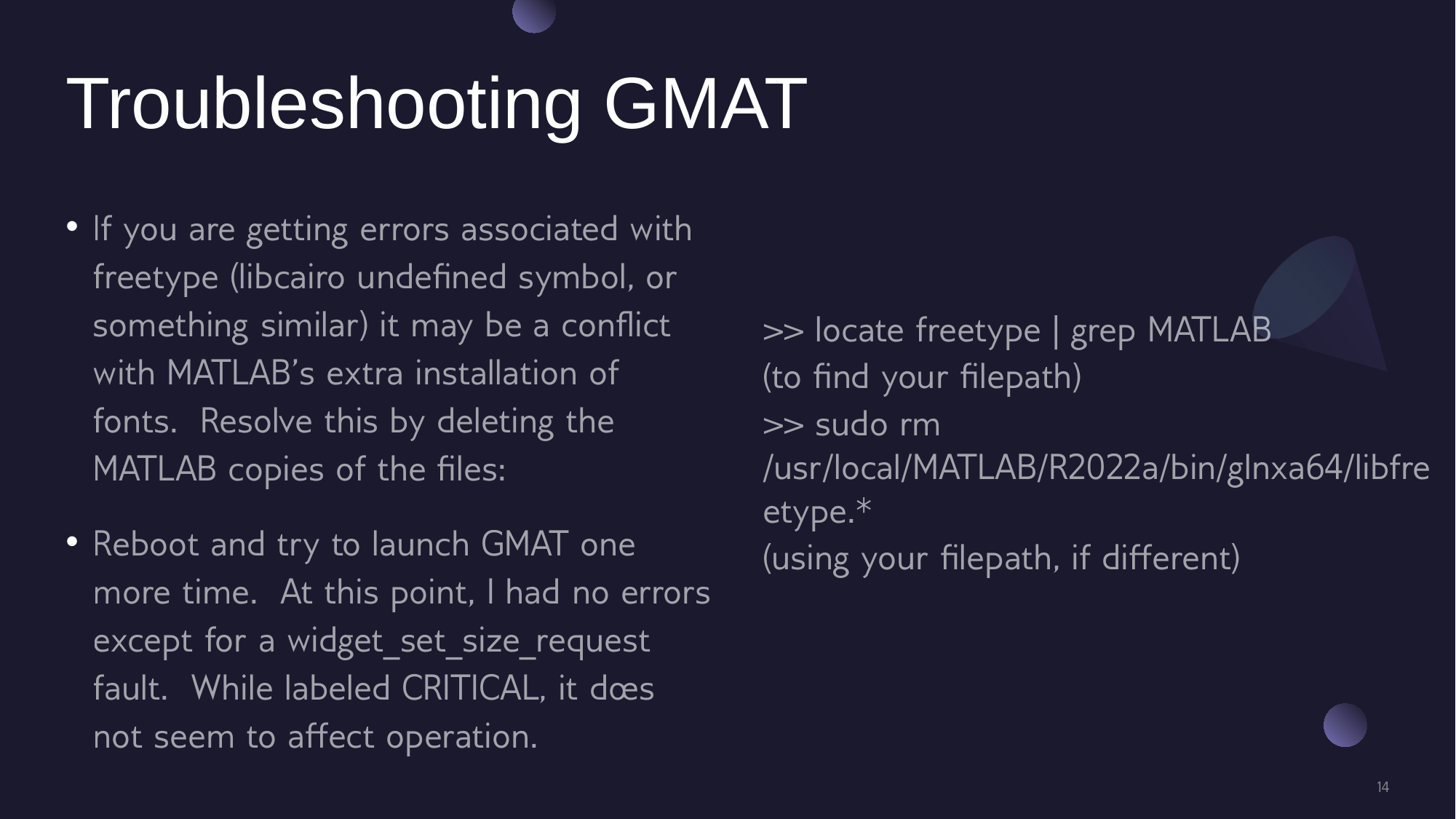

# Troubleshooting GMAT
If you are getting errors associated with freetype (libcairo undefined symbol, or something similar) it may be a conflict with MATLAB’s extra installation of fonts.  Resolve this by deleting the MATLAB copies of the files:
Reboot and try to launch GMAT one more time.  At this point, I had no errors except for a widget_set_size_request fault.  While labeled CRITICAL, it does not seem to affect operation.

>> locate freetype | grep MATLAB
(to find your filepath)
>> sudo rm /usr/local/MATLAB/R2022a/bin/glnxa64/libfreetype.*
(using your filepath, if different)

14